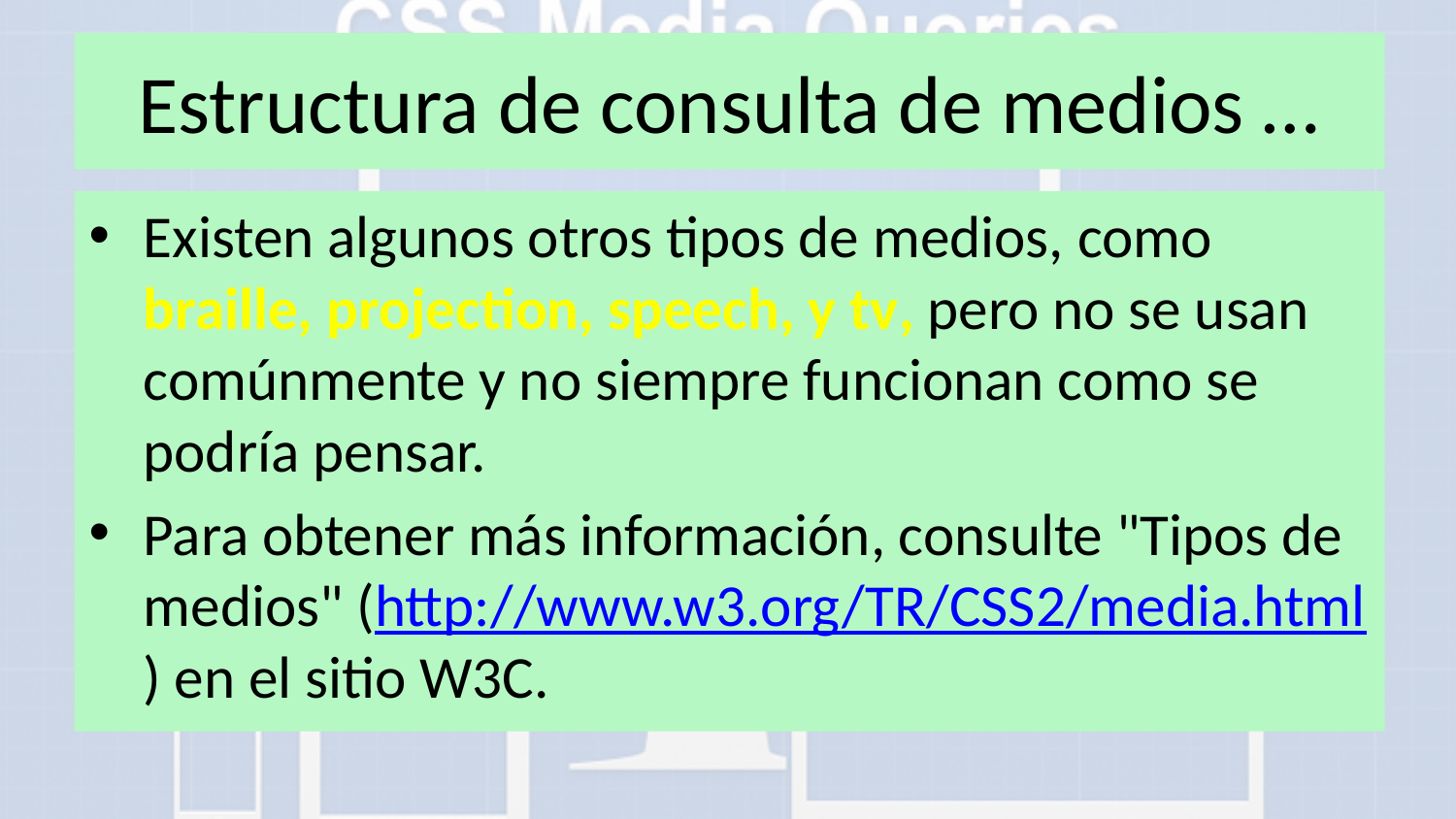

# Estructura de consulta de medios …
Existen algunos otros tipos de medios, como braille, projection, speech, y tv, pero no se usan comúnmente y no siempre funcionan como se podría pensar.
Para obtener más información, consulte "Tipos de medios" (http://www.w3.org/TR/CSS2/media.html) en el sitio W3C.